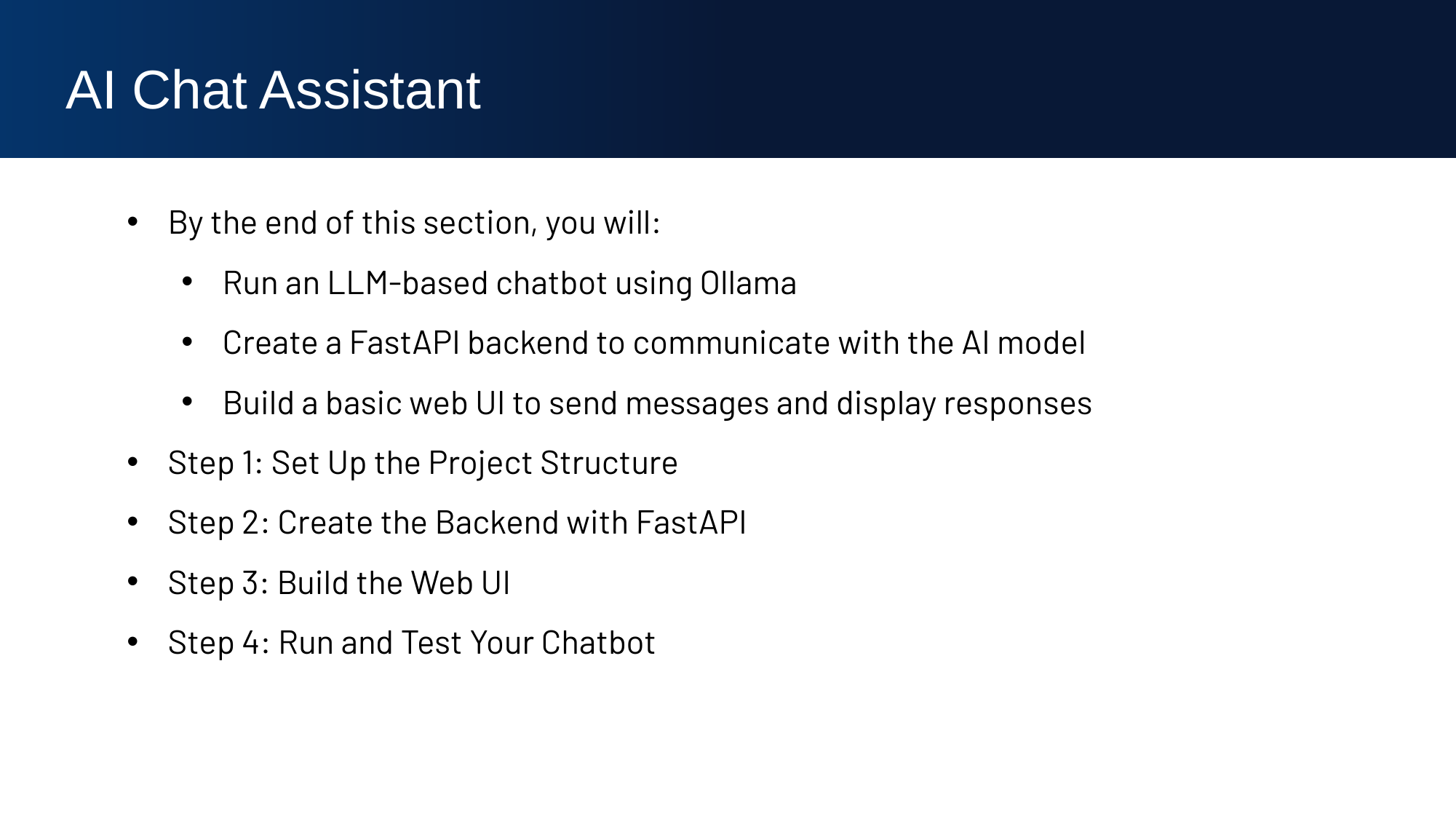

AI Chat Assistant

By the end of this section, you will:
Run an LLM-based chatbot using Ollama
Create a FastAPI backend to communicate with the AI model
Build a basic web UI to send messages and display responses
Step 1: Set Up the Project Structure
Step 2: Create the Backend with FastAPI
Step 3: Build the Web UI
Step 4: Run and Test Your Chatbot